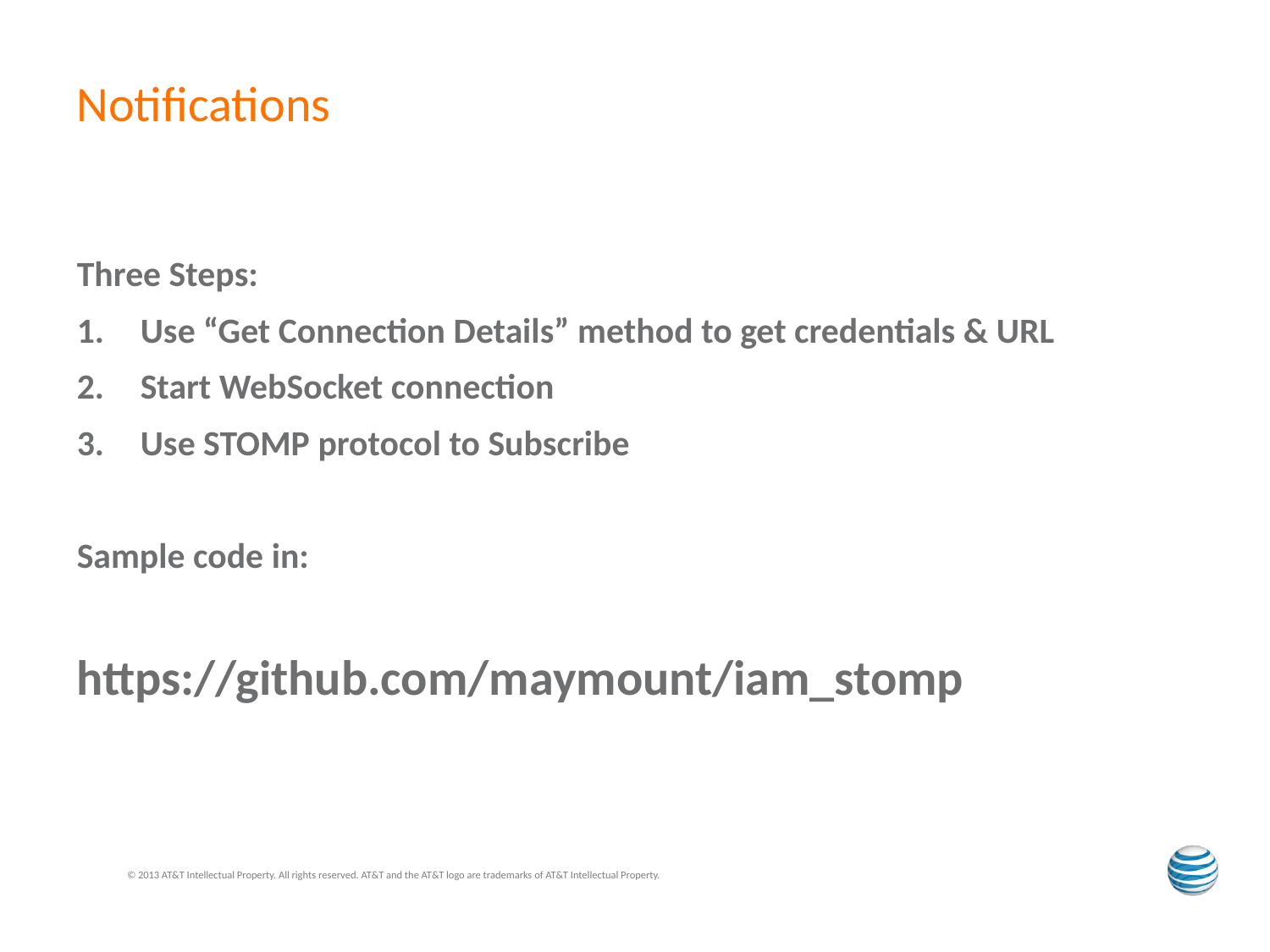

# Notifications
Three Steps:
Use “Get Connection Details” method to get credentials & URL
Start WebSocket connection
Use STOMP protocol to Subscribe

Sample code in:

https://github.com/maymount/iam_stomp

© 2013 AT&T Intellectual Property. All rights reserved. AT&T and the AT&T logo are trademarks of AT&T Intellectual Property.